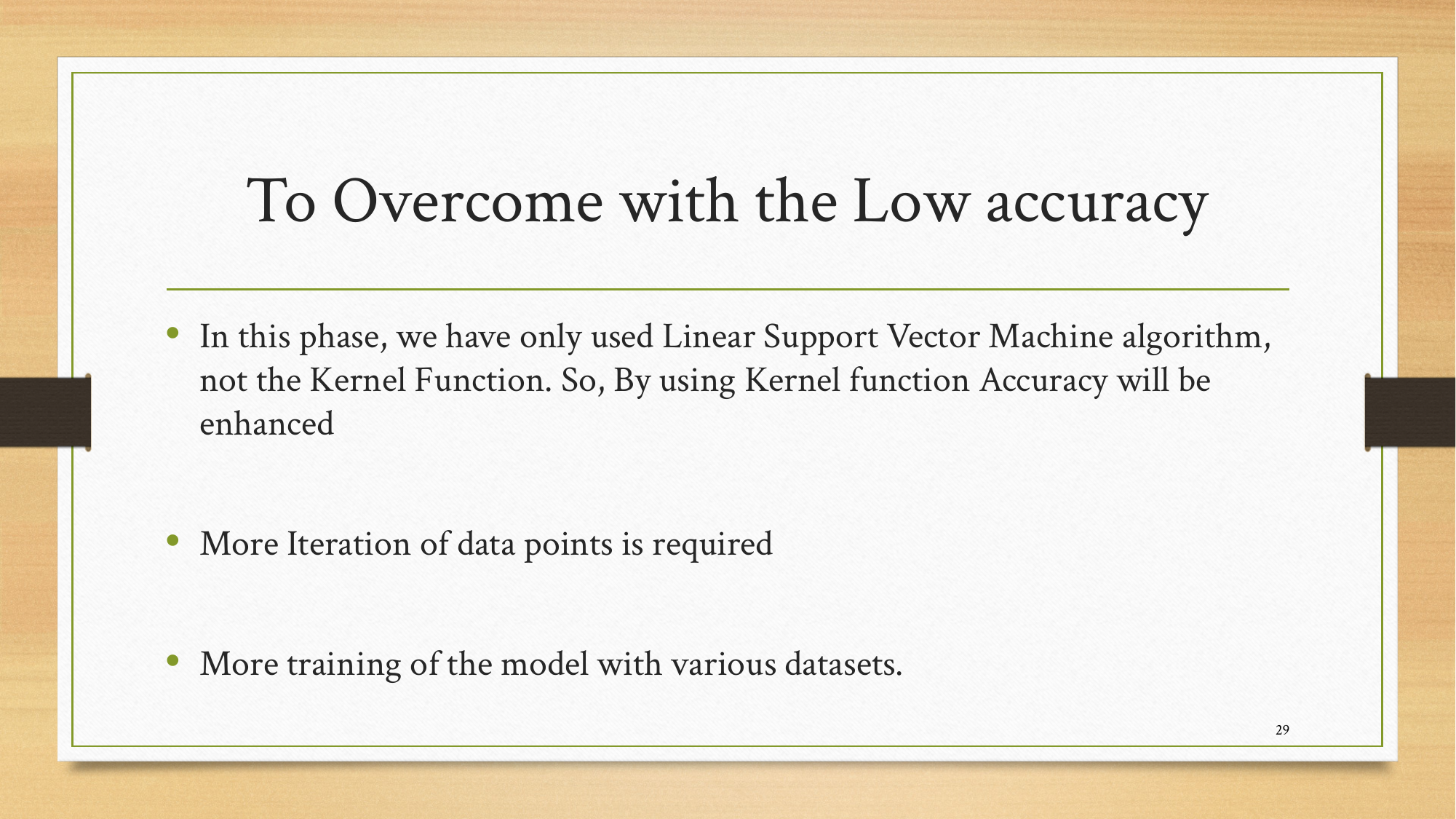

# To Overcome with the Low accuracy
In this phase, we have only used Linear Support Vector Machine algorithm, not the Kernel Function. So, By using Kernel function Accuracy will be enhanced

More Iteration of data points is required

More training of the model with various datasets.
29